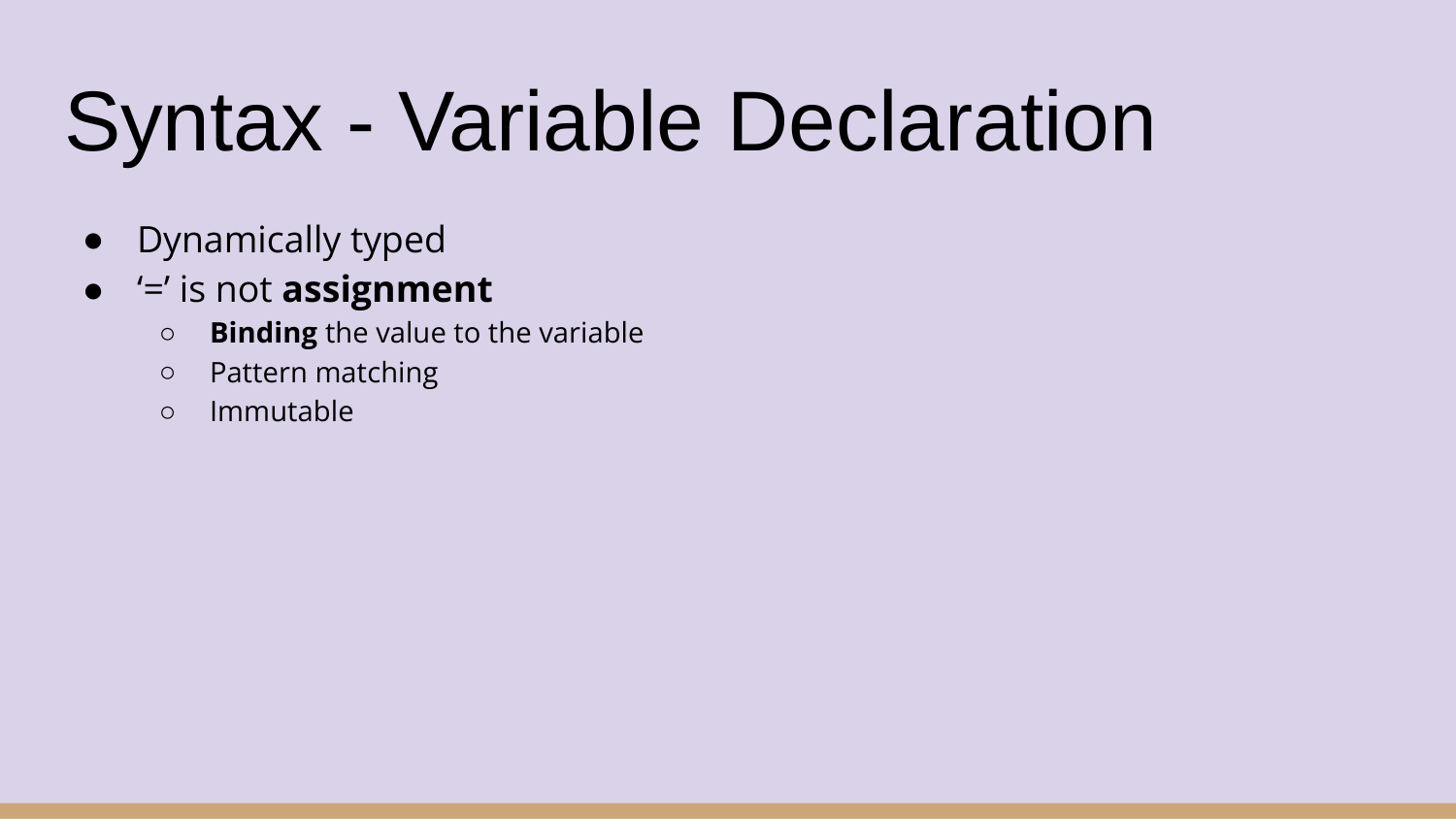

# Syntax - Variable Declaration
Dynamically typed
‘=’ is not assignment
Binding the value to the variable
Pattern matching
Immutable